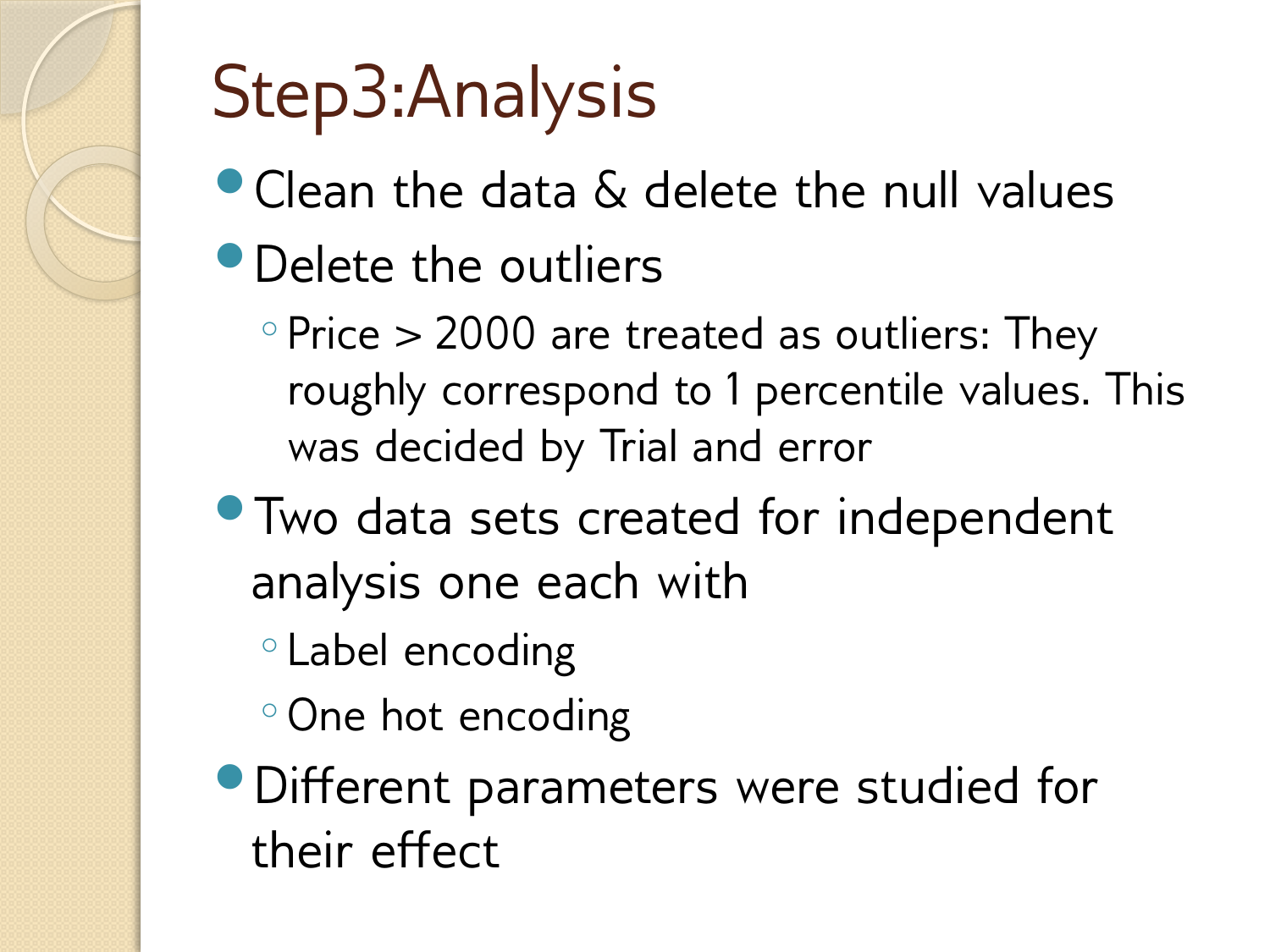

# Step3:Analysis
Clean the data & delete the null values
Delete the outliers
Price > 2000 are treated as outliers: They roughly correspond to 1 percentile values. This was decided by Trial and error
Two data sets created for independent analysis one each with
Label encoding
One hot encoding
Different parameters were studied for their effect